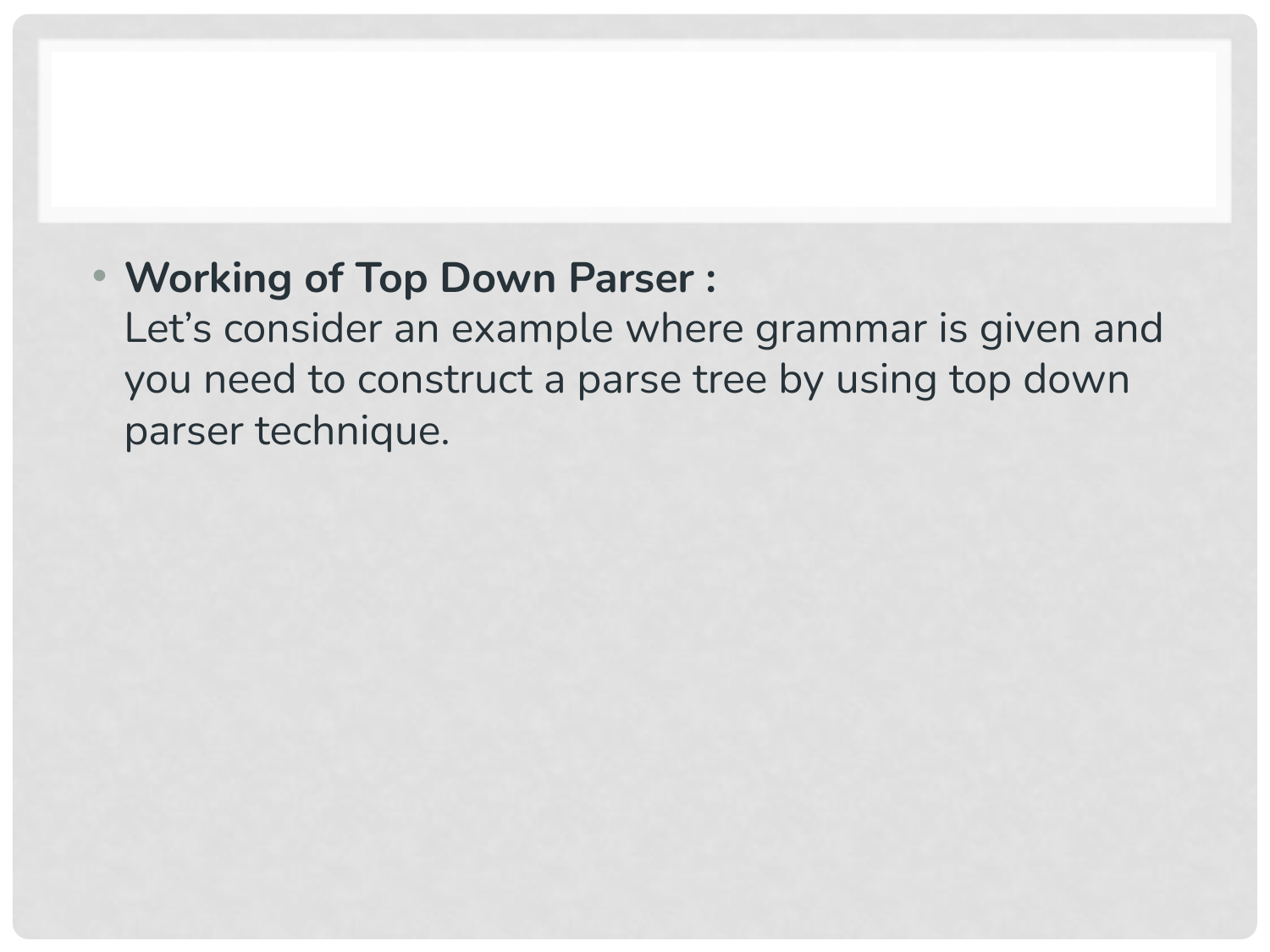

#
Working of Top Down Parser : 
Let’s consider an example where grammar is given and you need to construct a parse tree by using top down parser technique.